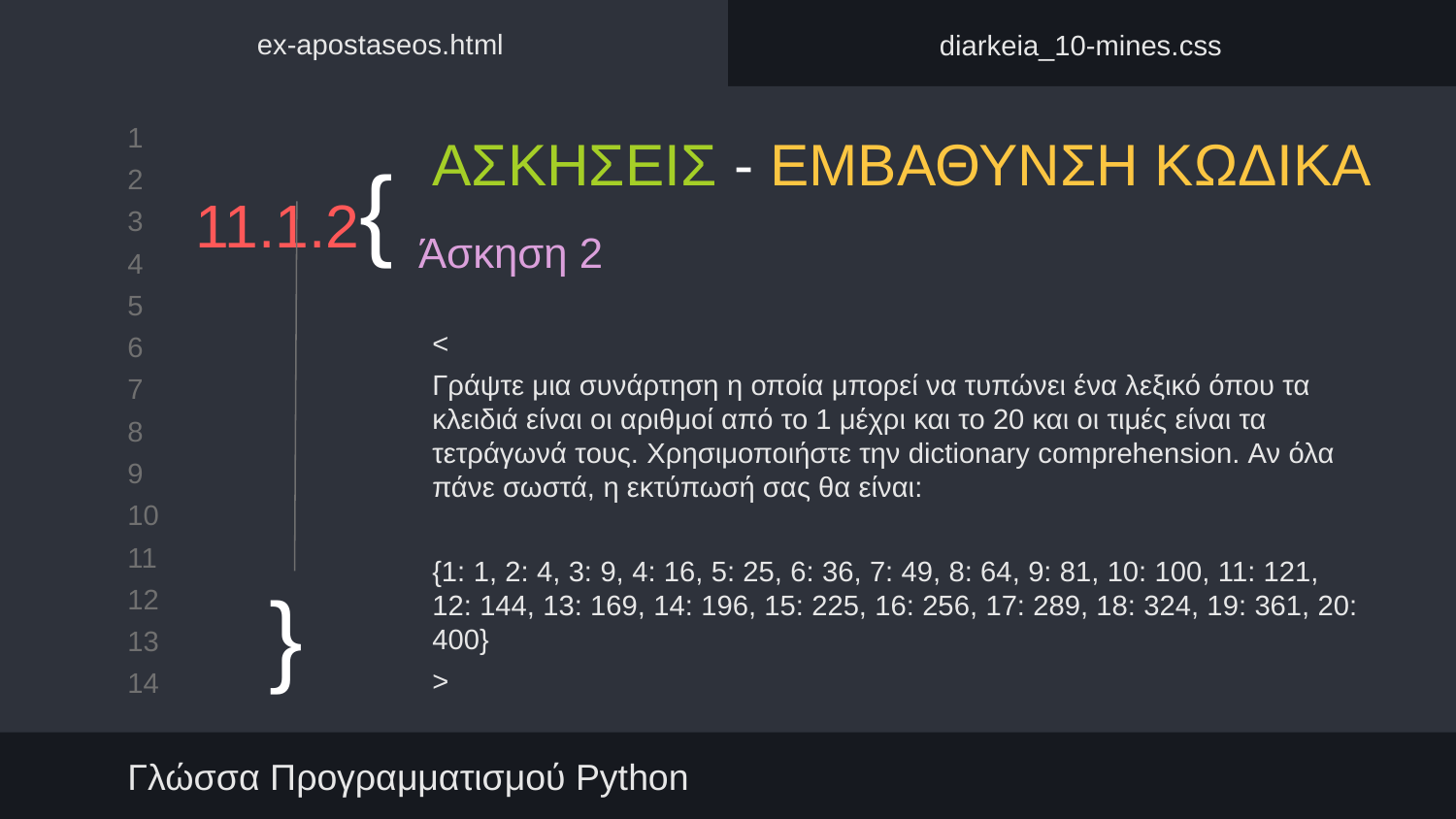

ex-apostaseos.html
diarkeia_10-mines.css
# 11.1.2{
ΑΣΚΗΣΕΙΣ - ΕΜΒΑΘΥΝΣΗ ΚΩΔΙΚΑ
Άσκηση 2
<
Γράψτε μια συνάρτηση η οποία μπορεί να τυπώνει ένα λεξικό όπου τα κλειδιά είναι οι αριθμοί από το 1 μέχρι και το 20 και οι τιμές είναι τα τετράγωνά τους. Χρησιμοποιήστε την dictionary comprehension. Αν όλα πάνε σωστά, η εκτύπωσή σας θα είναι:

{1: 1, 2: 4, 3: 9, 4: 16, 5: 25, 6: 36, 7: 49, 8: 64, 9: 81, 10: 100, 11: 121, 12: 144, 13: 169, 14: 196, 15: 225, 16: 256, 17: 289, 18: 324, 19: 361, 20: 400}
>
}
Γλώσσα Προγραμματισμού Python